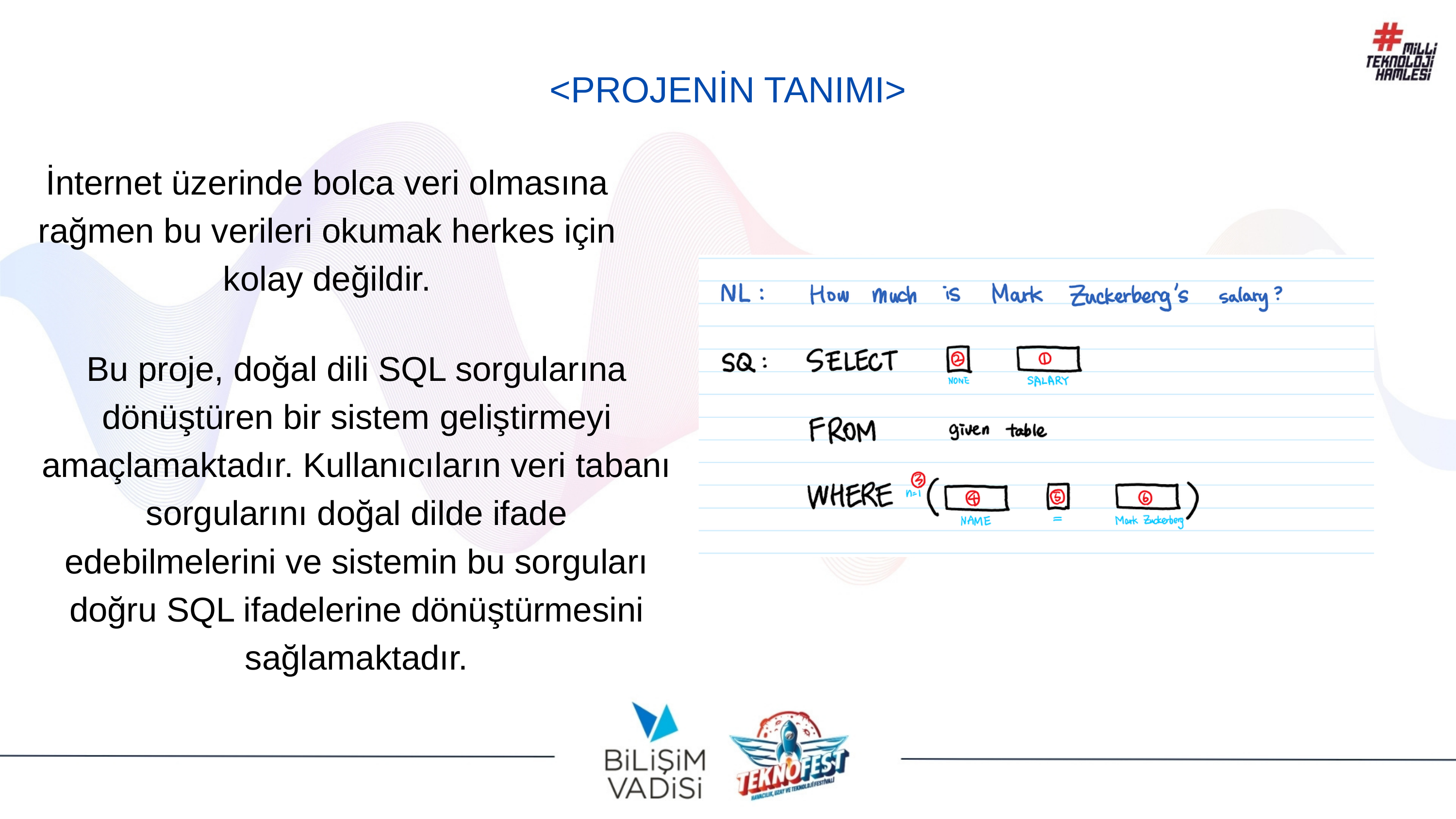

<PROJENİN TANIMI>
İnternet üzerinde bolca veri olmasına rağmen bu verileri okumak herkes için kolay değildir.

Bu proje, doğal dili SQL sorgularına dönüştüren bir sistem geliştirmeyi amaçlamaktadır. Kullanıcıların veri tabanı sorgularını doğal dilde ifade edebilmelerini ve sistemin bu sorguları doğru SQL ifadelerine dönüştürmesini sağlamaktadır.